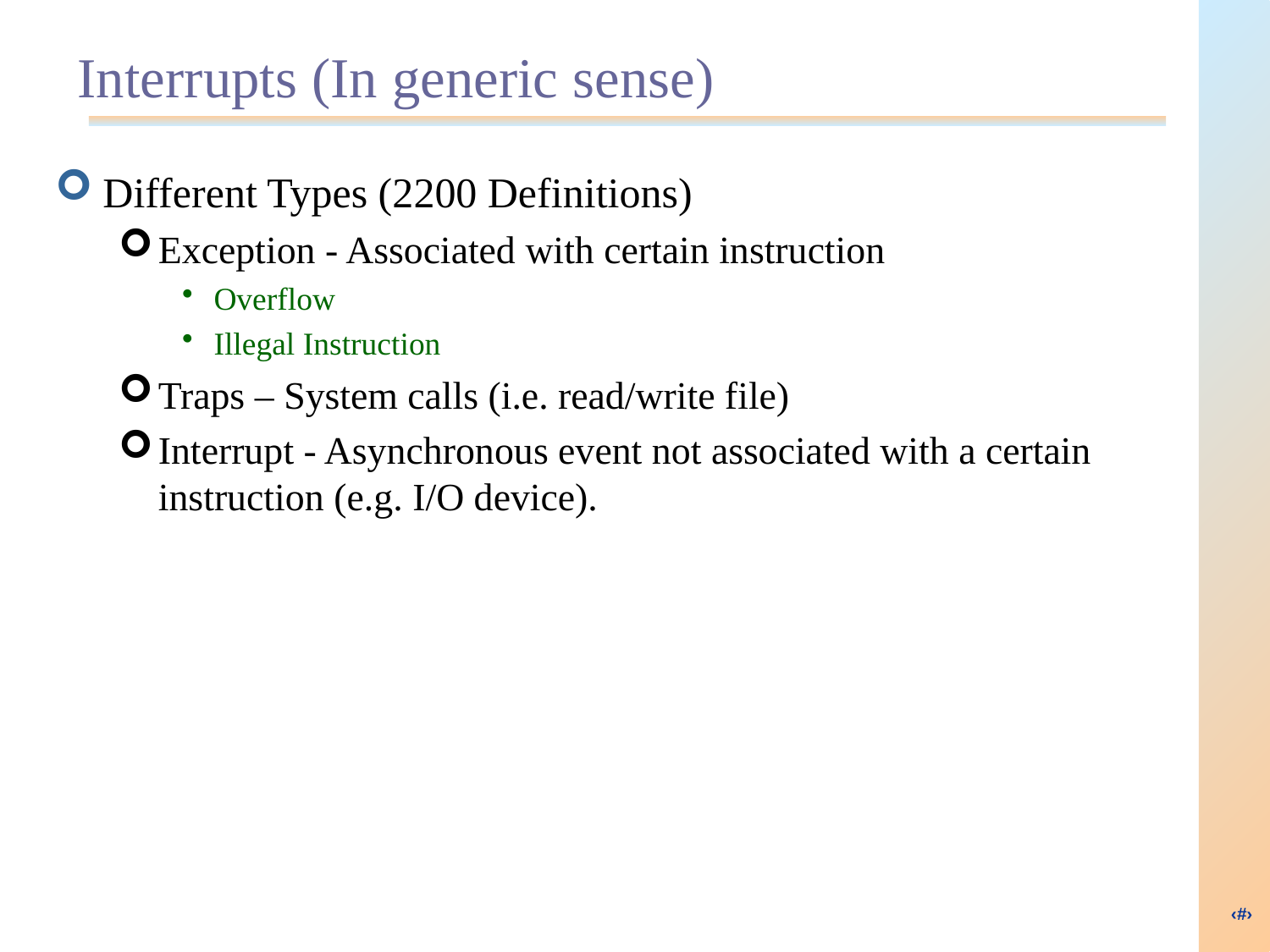

# Interrupts (In generic sense)
Different Types (2200 Definitions)
Exception - Associated with certain instruction
Overflow
Illegal Instruction
Traps – System calls (i.e. read/write file)
Interrupt - Asynchronous event not associated with a certain instruction (e.g. I/O device).